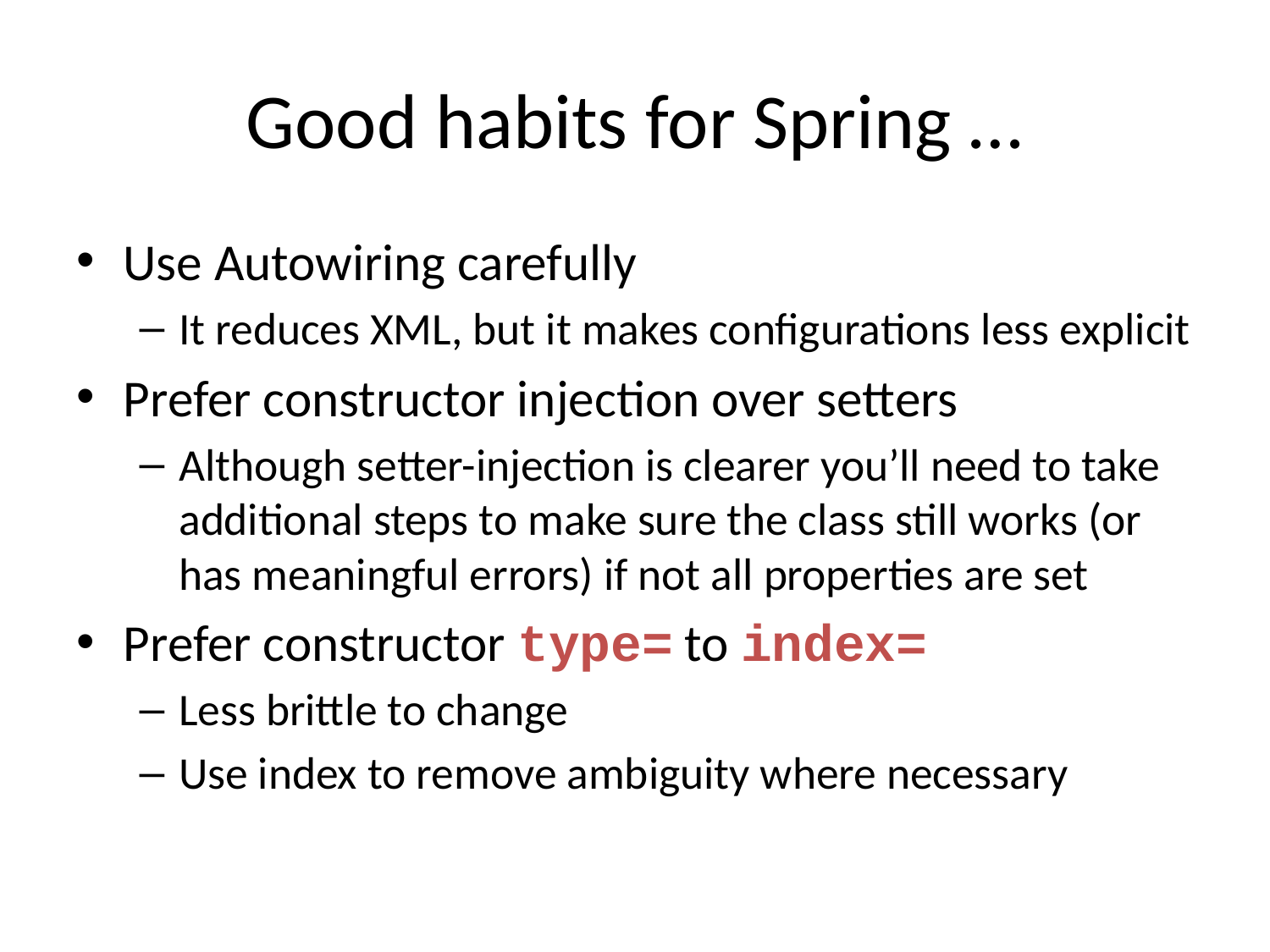

# Good habits for Spring …
Use Autowiring carefully
It reduces XML, but it makes configurations less explicit
Prefer constructor injection over setters
Although setter-injection is clearer you’ll need to take additional steps to make sure the class still works (or has meaningful errors) if not all properties are set
Prefer constructor type= to index=
Less brittle to change
Use index to remove ambiguity where necessary